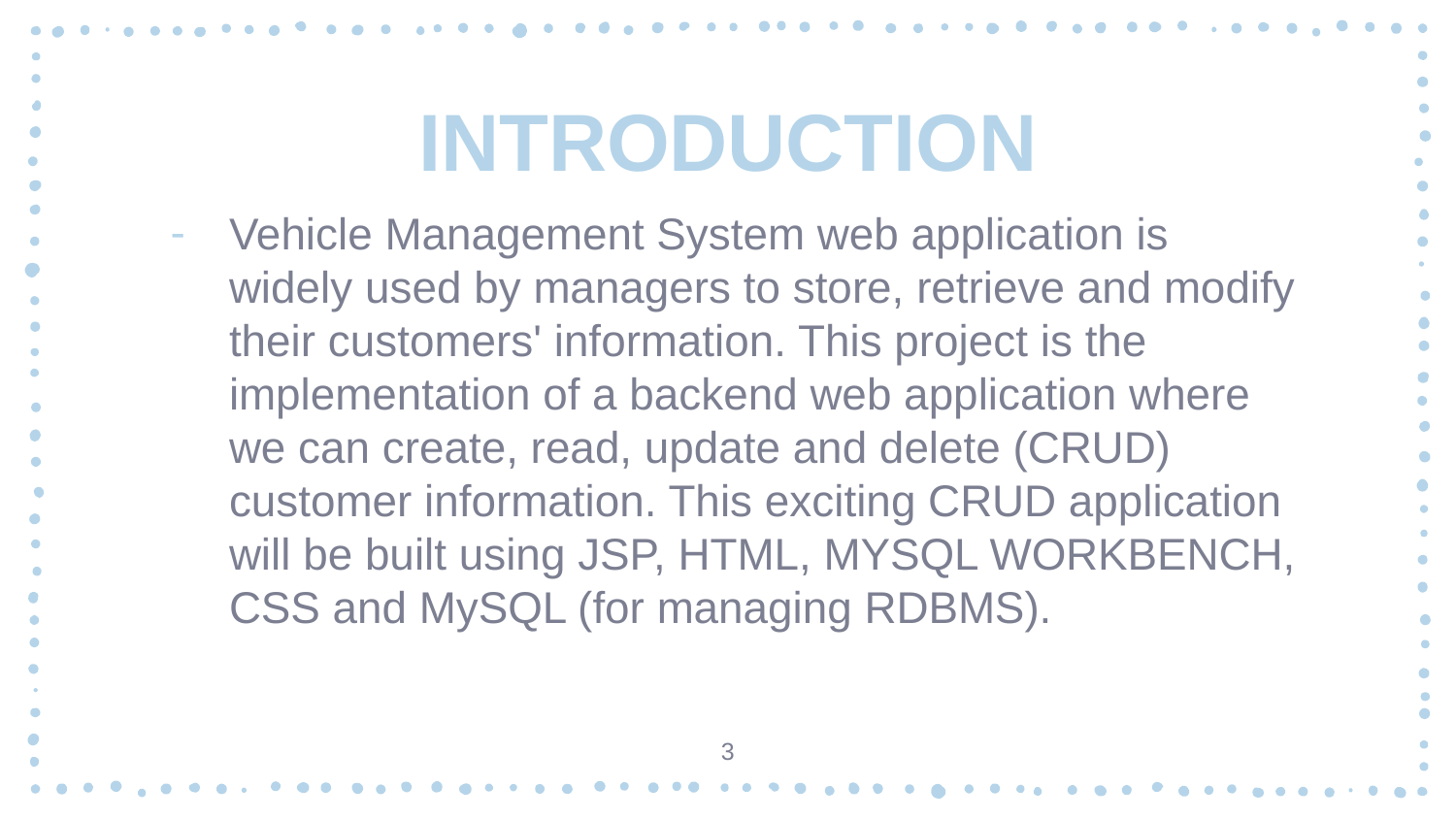

INTRODUCTION
Vehicle Management System web application is widely used by managers to store, retrieve and modify their customers' information. This project is the implementation of a backend web application where we can create, read, update and delete (CRUD) customer information. This exciting CRUD application will be built using JSP, HTML, MYSQL WORKBENCH, CSS and MySQL (for managing RDBMS).
3